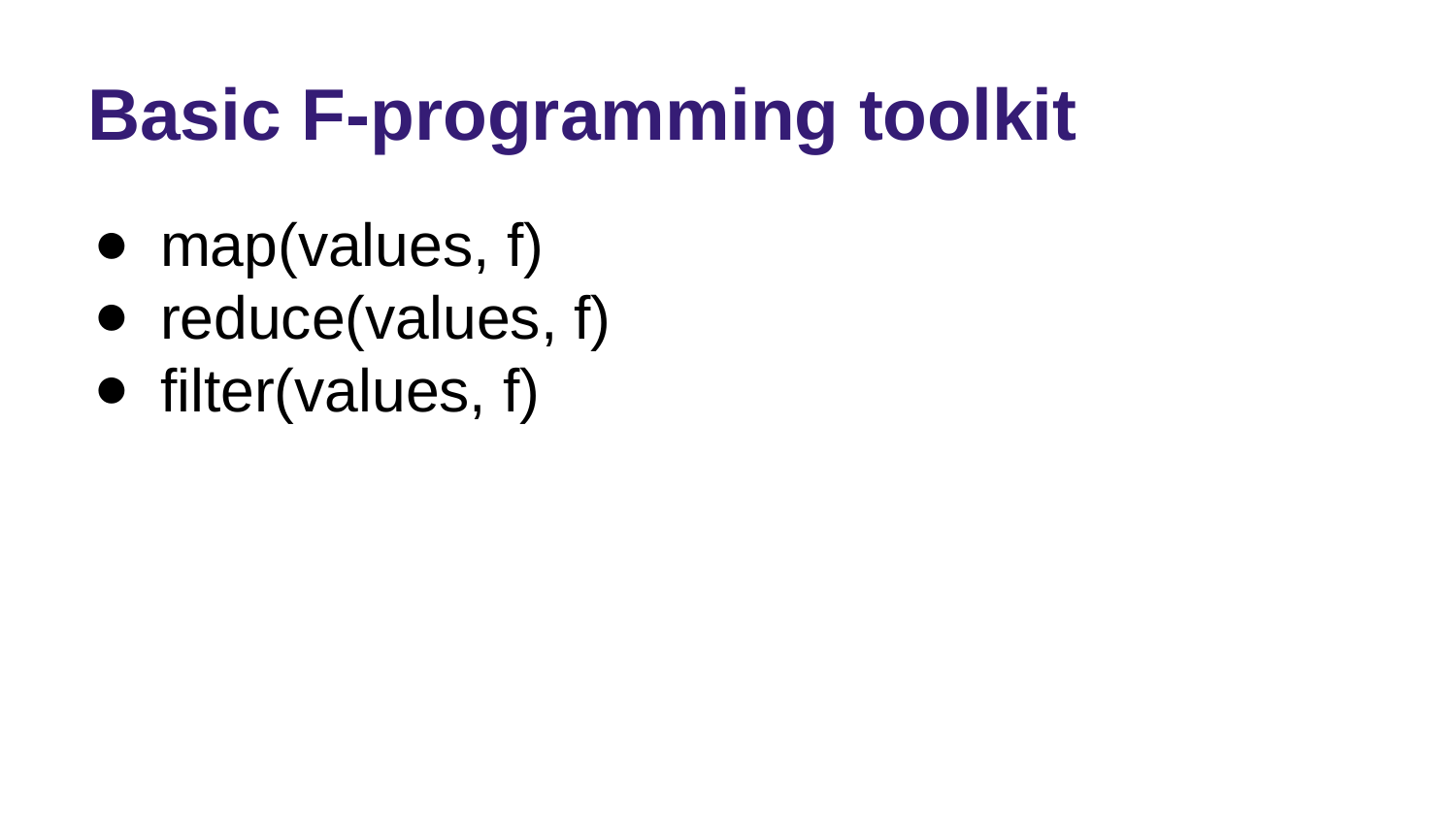

# Basic F-programming toolkit
map(values, f)
reduce(values, f)
filter(values, f)